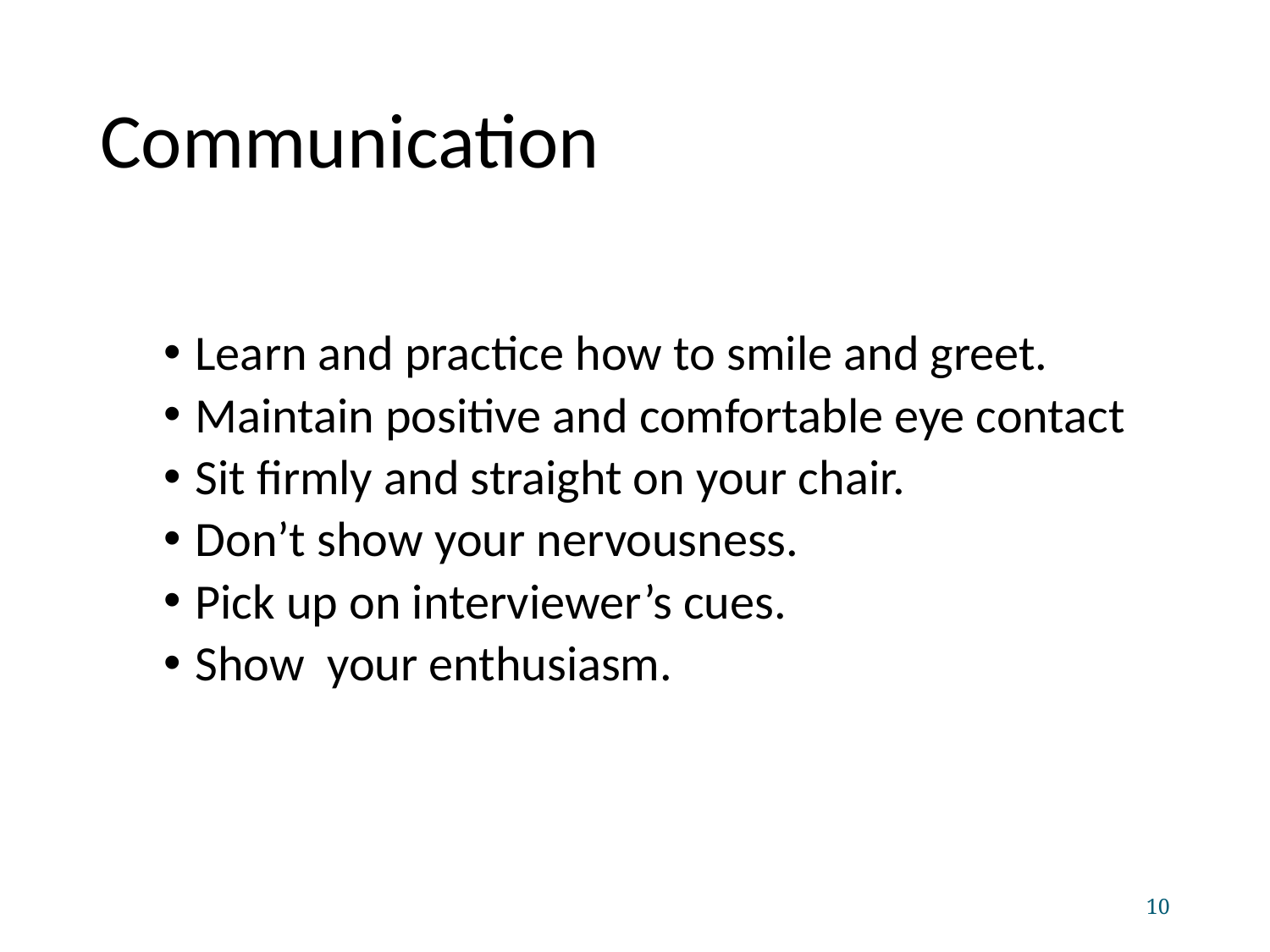

# Communication

Learn and practice how to smile and greet.
Maintain positive and comfortable eye contact
Sit firmly and straight on your chair.
Don’t show your nervousness.
Pick up on interviewer’s cues.
Show  your enthusiasm.
10